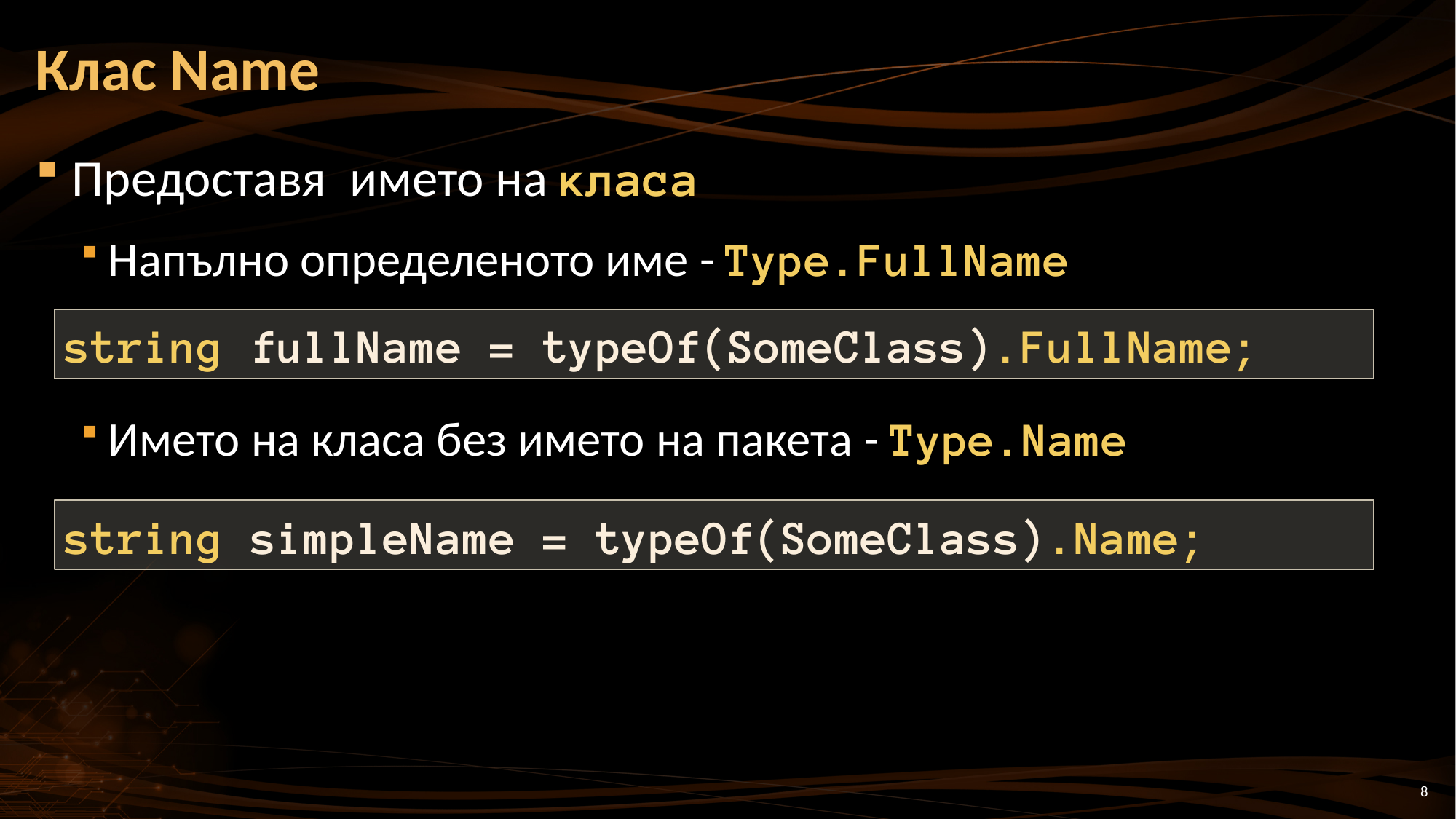

# Клас Name
Предоставя  името на класа
Напълно определеното име - Type.FullName

Името на класа без името на пакета - Type.Name
string fullName = typeOf(SomeClass).FullName;
string simpleName = typeOf(SomeClass).Name;
8